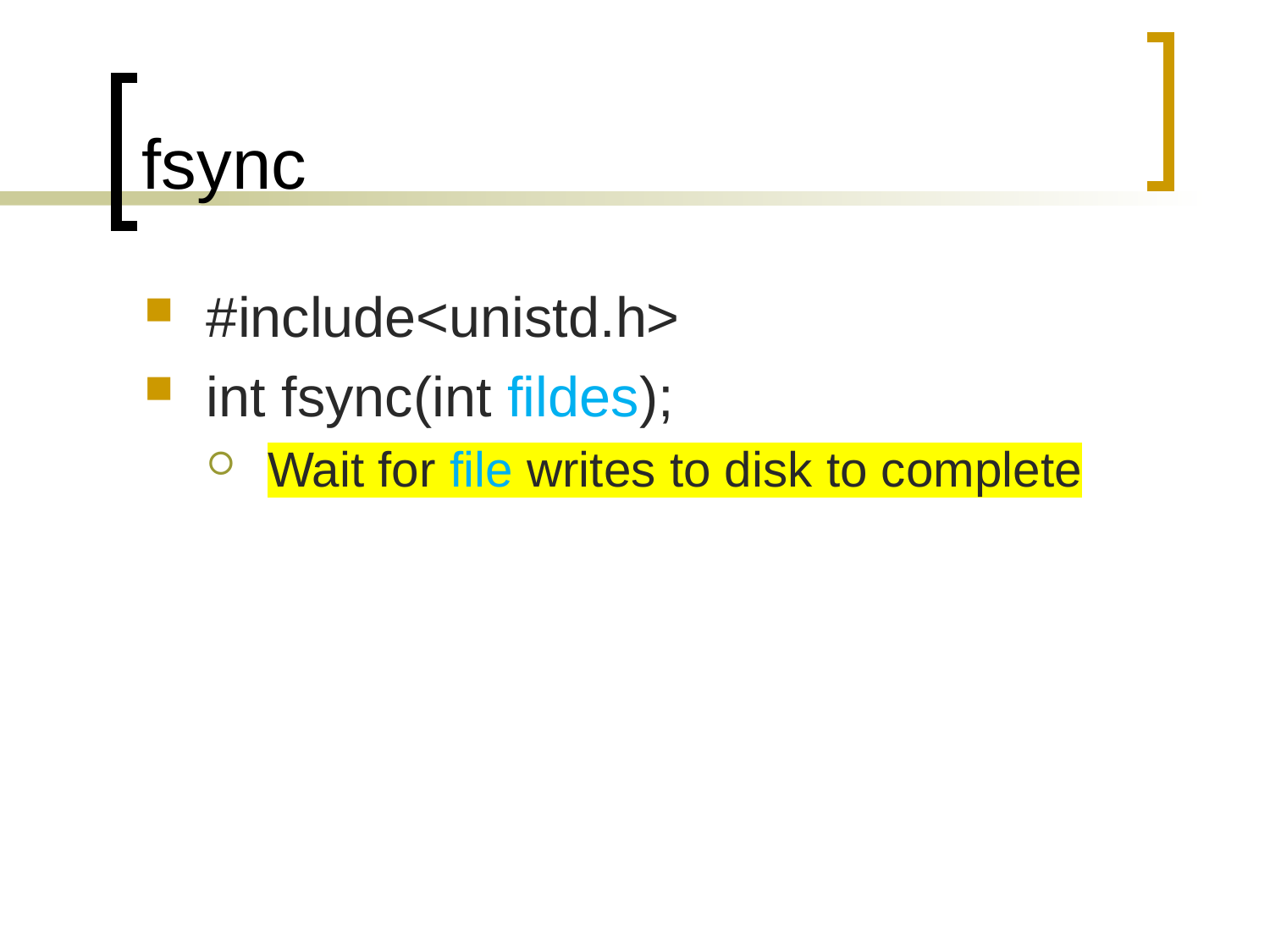

fsync
#include<unistd.h>
int fsync(int fildes);
Wait for file writes to disk to complete